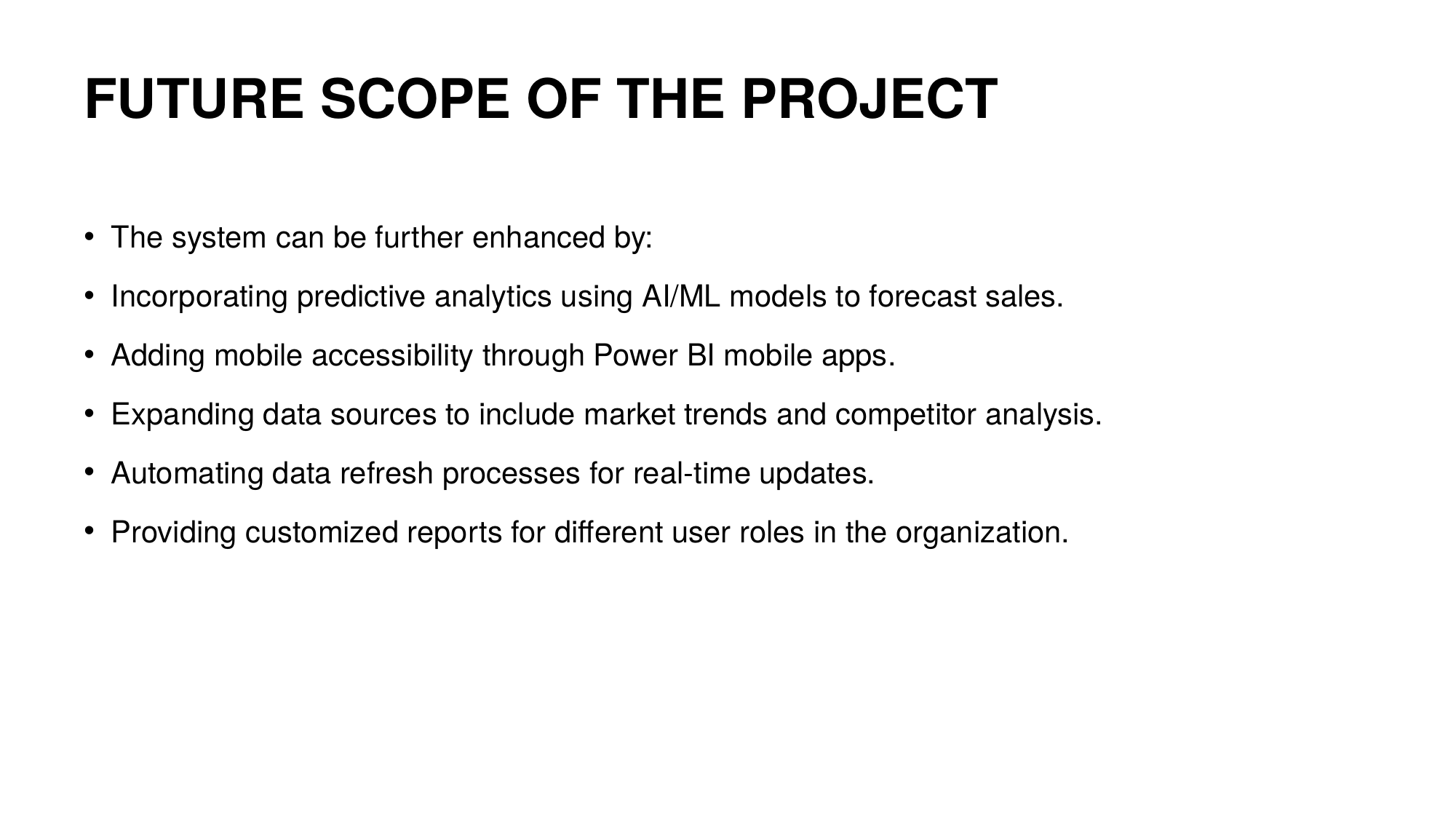

# FUTURE SCOPE OF THE PROJECT
The system can be further enhanced by:
Incorporating predictive analytics using AI/ML models to forecast sales.
Adding mobile accessibility through Power BI mobile apps.
Expanding data sources to include market trends and competitor analysis.
Automating data refresh processes for real-time updates.
Providing customized reports for different user roles in the organization.